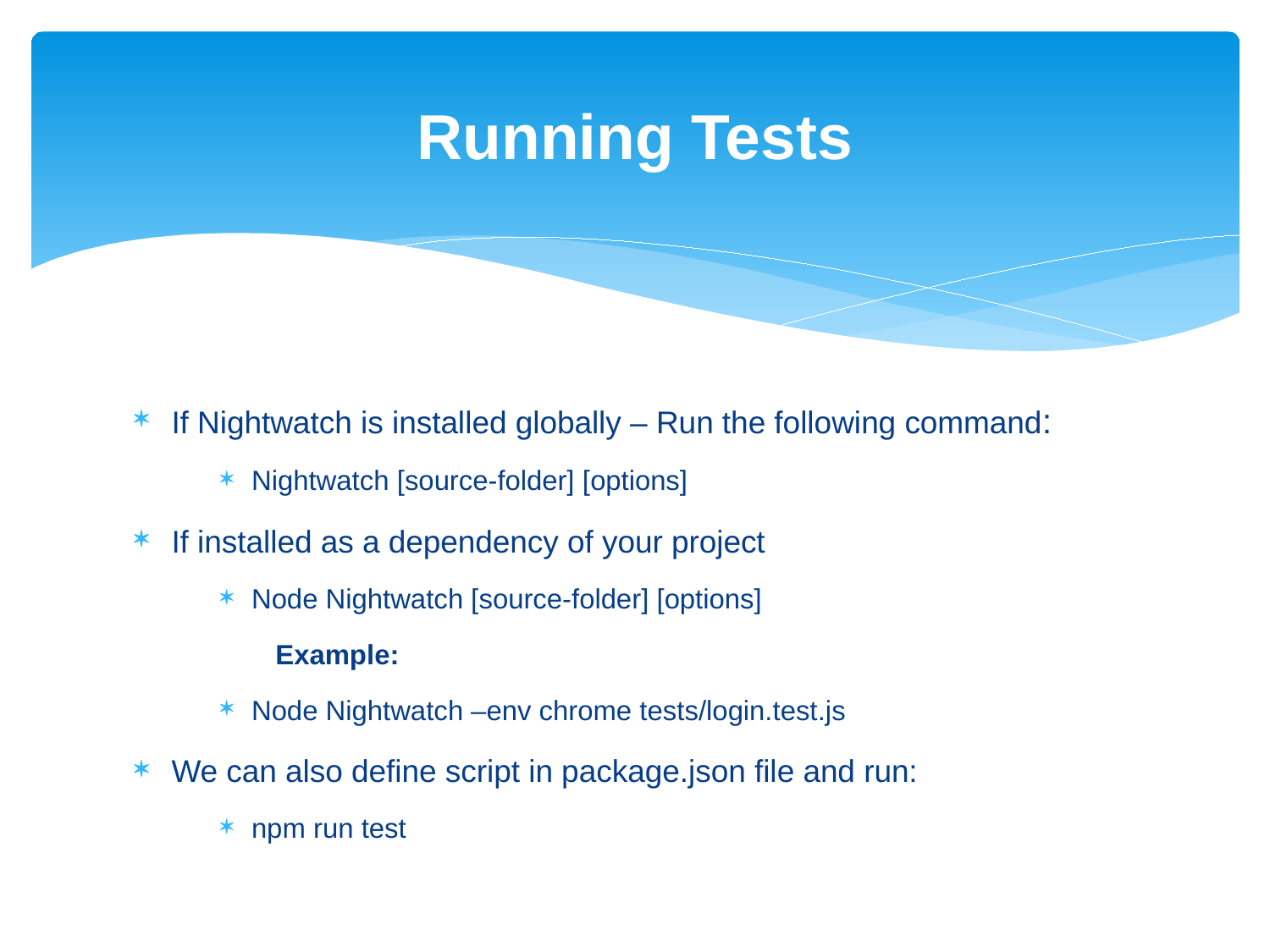

# Running Tests
If Nightwatch is installed globally – Run the following command:
Nightwatch [source-folder] [options]
If installed as a dependency of your project
Node Nightwatch [source-folder] [options]
            Example:
Node Nightwatch –env chrome tests/login.test.js
We can also define script in package.json file and run:
npm run test